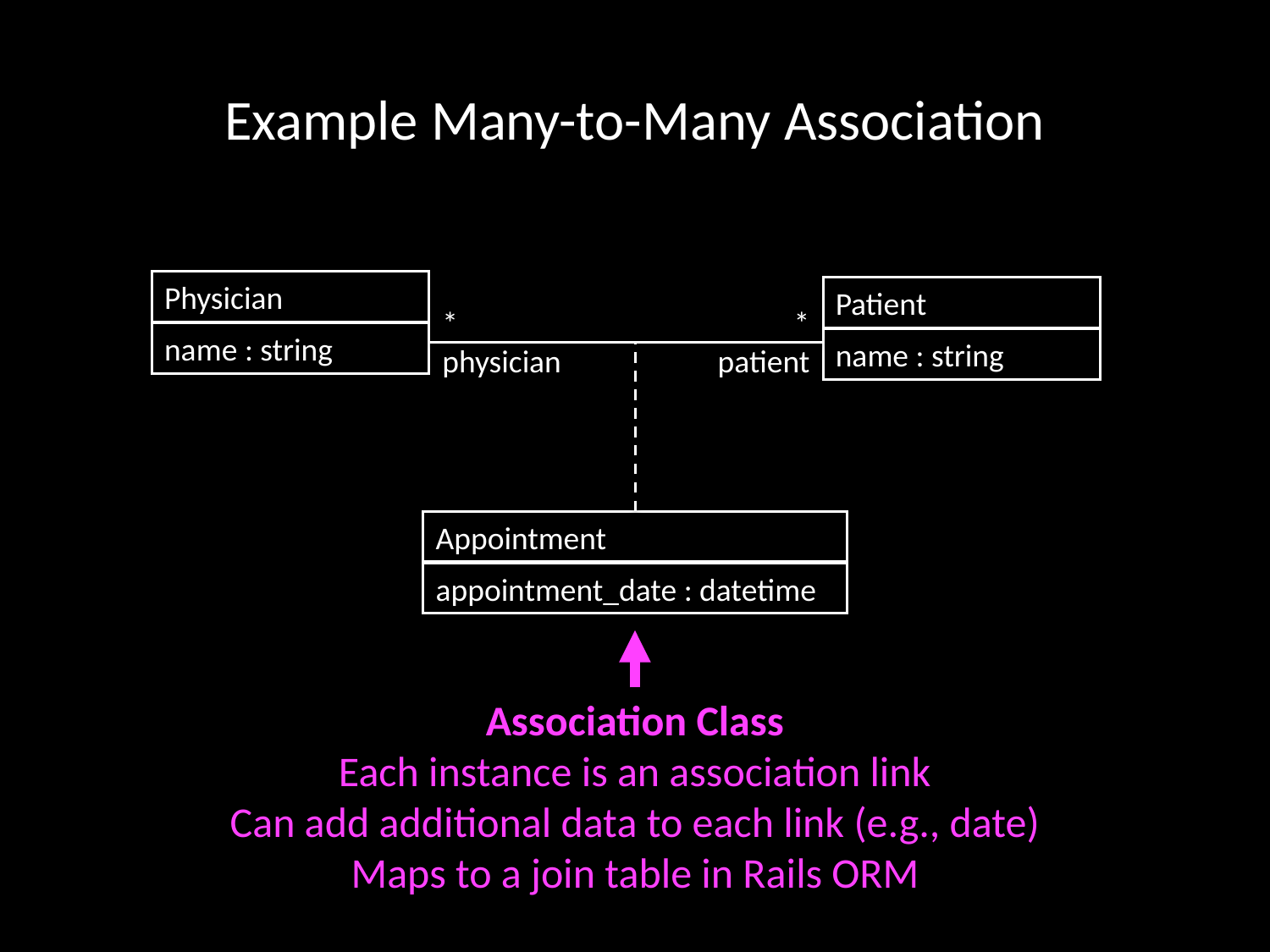

# Example Many-to-Many Association
Physician
name : string
Patient
name : string
*
physician
*
patient
Appointment
appointment_date : datetime
Association Class
Each instance is an association link
Can add additional data to each link (e.g., date)
Maps to a join table in Rails ORM